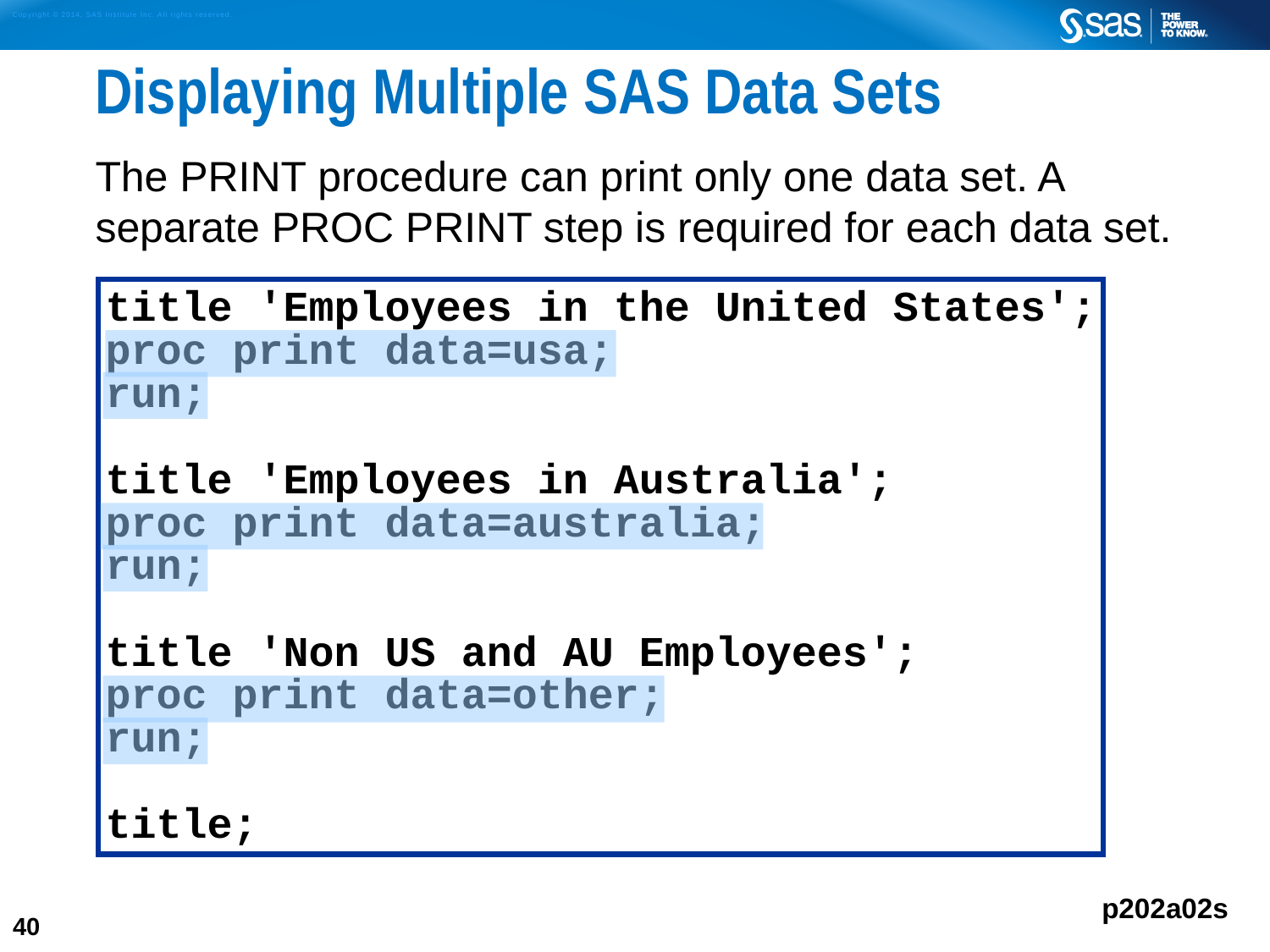

# Displaying Multiple SAS Data Sets
The PRINT procedure can print only one data set. A separate PROC PRINT step is required for each data set.

title 'Employees in the United States';
proc print data=usa;
run;

title 'Employees in Australia';
proc print data=australia;
run;

title 'Non US and AU Employees';
proc print data=other;
run;

title;

p202a02s
40